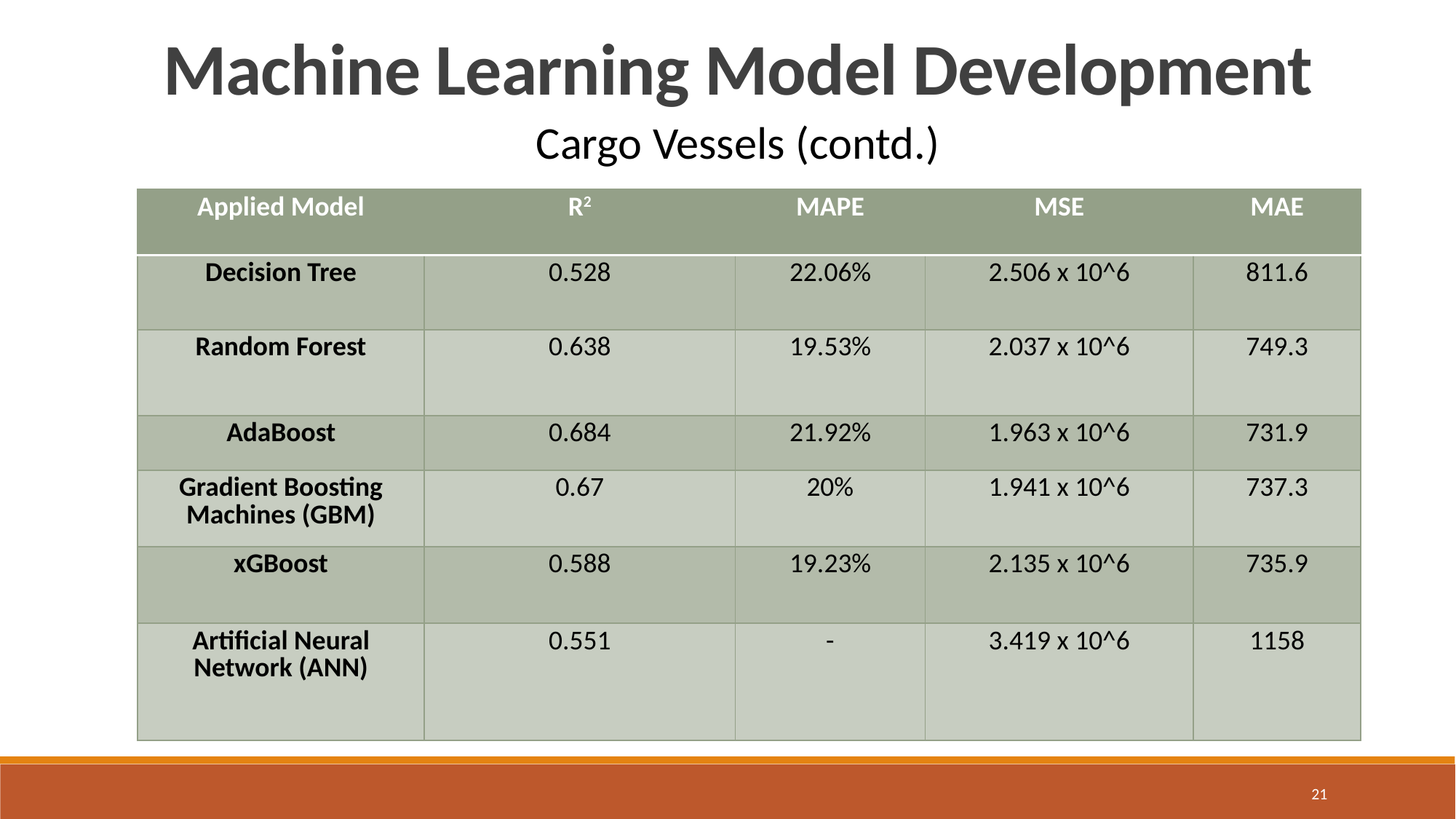

Machine Learning Model Development
Cargo Vessels (contd.)
| Applied Model | R2 | MAPE | MSE | MAE |
| --- | --- | --- | --- | --- |
| Decision Tree | 0.528 | 22.06% | 2.506 x 10^6 | 811.6 |
| Random Forest | 0.638 | 19.53% | 2.037 x 10^6 | 749.3 |
| AdaBoost | 0.684 | 21.92% | 1.963 x 10^6 | 731.9 |
| Gradient Boosting Machines (GBM) | 0.67 | 20% | 1.941 x 10^6 | 737.3 |
| xGBoost | 0.588 | 19.23% | 2.135 x 10^6 | 735.9 |
| Artificial Neural Network (ANN) | 0.551 | - | 3.419 x 10^6 | 1158 |
21